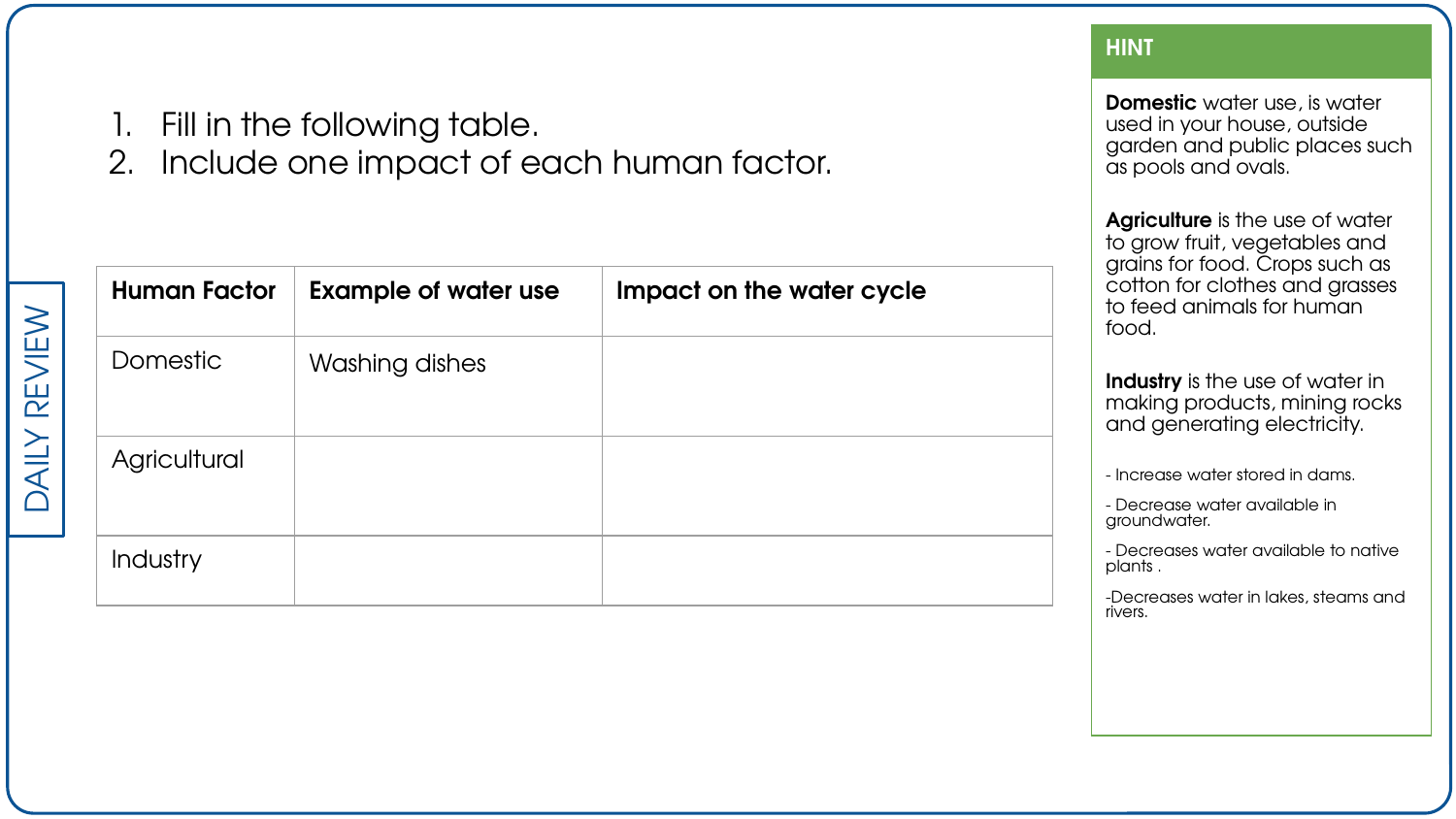

| HINT |
| --- |
| Domestic water use, is water used in your house, outside garden and public places such as pools and ovals. Agriculture is the use of water to grow fruit, vegetables and grains for food. Crops such as cotton for clothes and grasses to feed animals for human food. Industry is the use of water in making products, mining rocks and generating electricity. - Increase water stored in dams. - Decrease water available in groundwater. - Decreases water available to native plants . -Decreases water in lakes, steams and rivers. |
Fill in the following table.
Include one impact of each human factor.
We will explain how human factors impact the water cycle.
| Human Factor | Example of water use | Impact on the water cycle |
| --- | --- | --- |
| Domestic | Washing dishes |  |
| Agricultural |  |  |
| Industry |  |  |